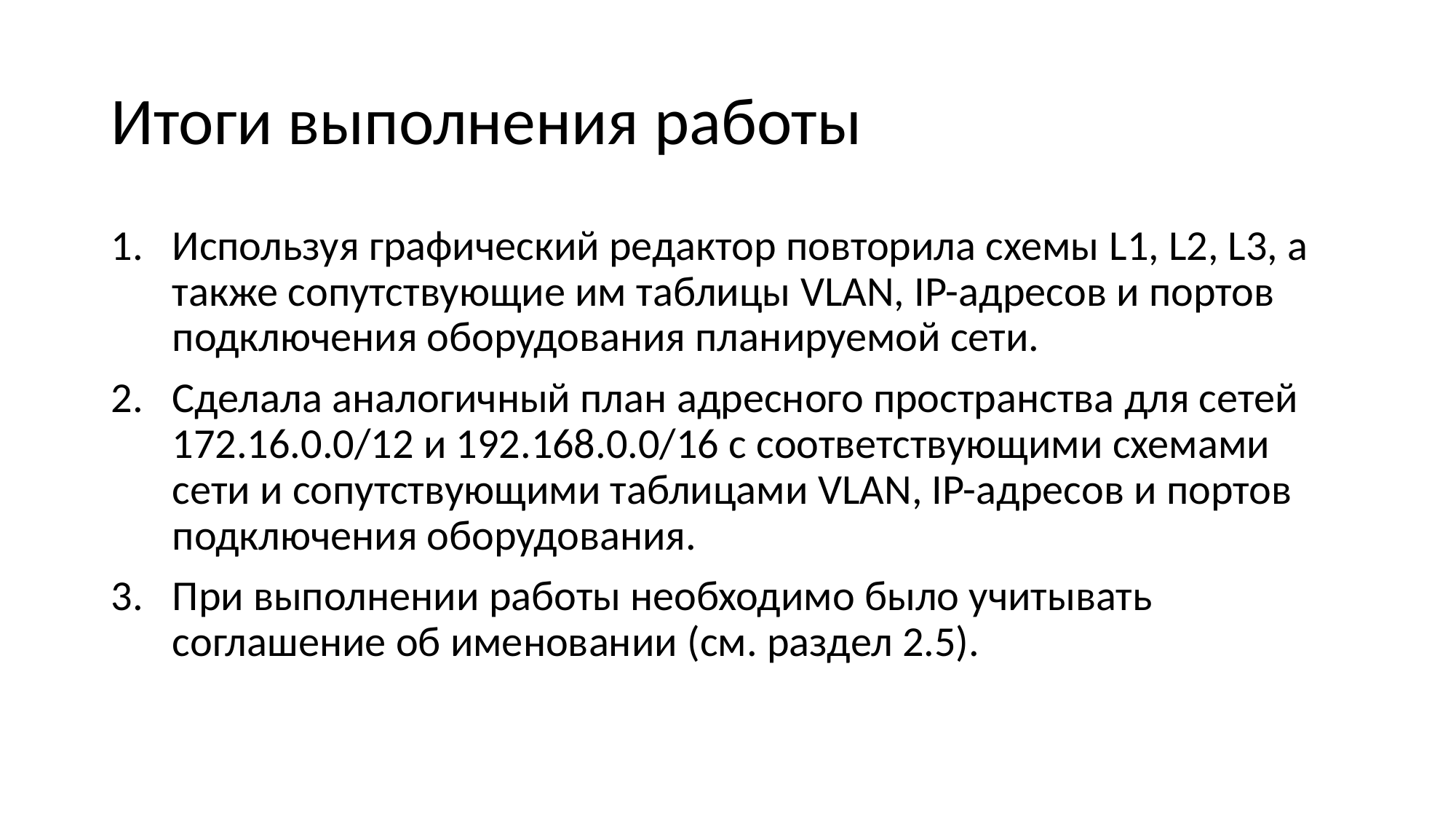

# Итоги выполнения работы
Используя графический редактор повторила схемы L1, L2, L3, а также сопутствующие им таблицы VLAN, IP-адресов и портов подключения оборудования планируемой сети.
Сделала аналогичный план адресного пространства для сетей 172.16.0.0/12 и 192.168.0.0/16 с соответствующими схемами сети и сопутствующими таблицами VLAN, IP-адресов и портов подключения оборудования.
При выполнении работы необходимо было учитывать соглашение об именовании (см. раздел 2.5).